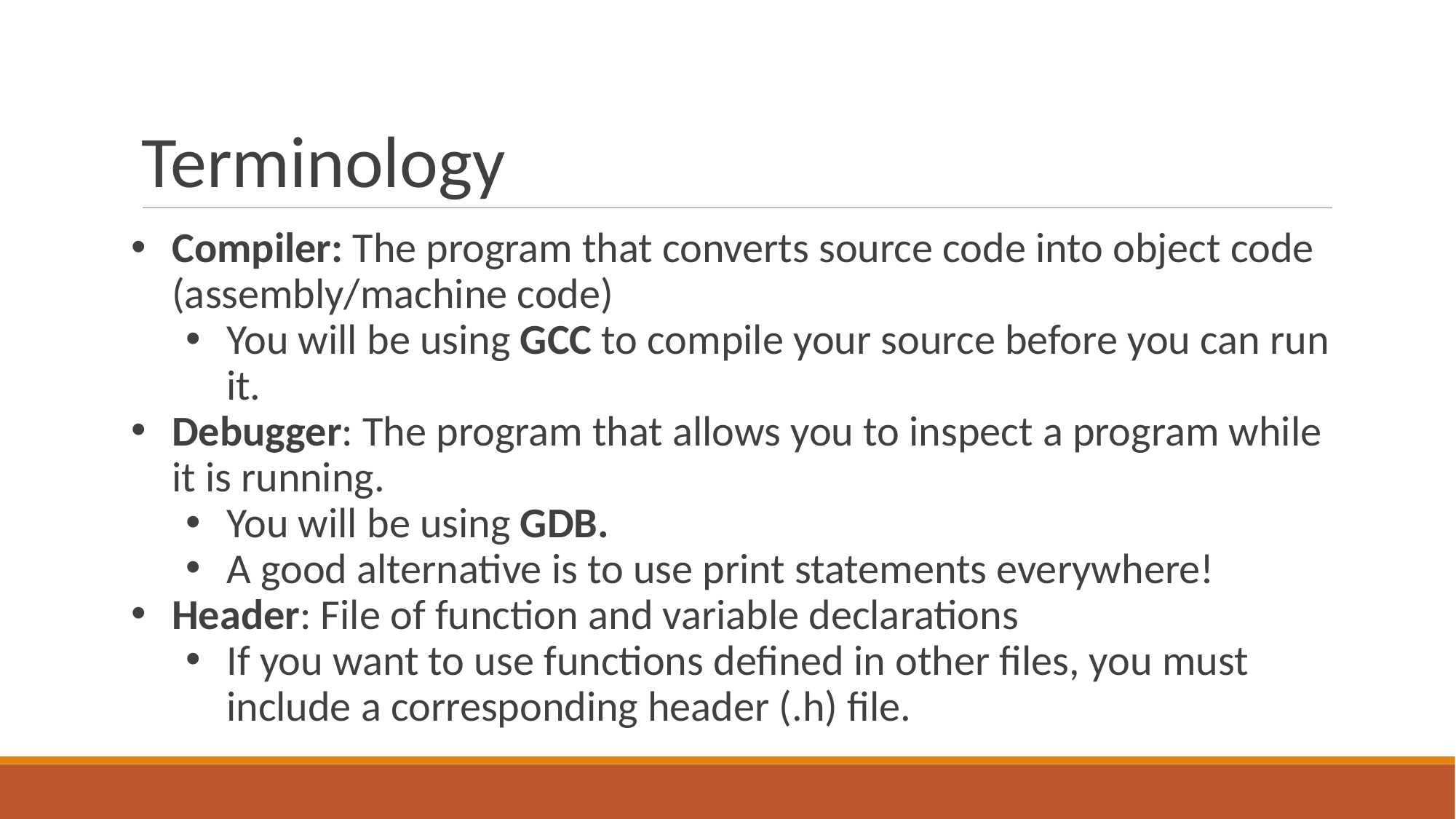

Terminology
Compiler: The program that converts source code into object code (assembly/machine code)
You will be using GCC to compile your source before you can run it.
Debugger: The program that allows you to inspect a program while it is running.
You will be using GDB.
A good alternative is to use print statements everywhere!
Header: File of function and variable declarations
If you want to use functions defined in other files, you must include a corresponding header (.h) file.